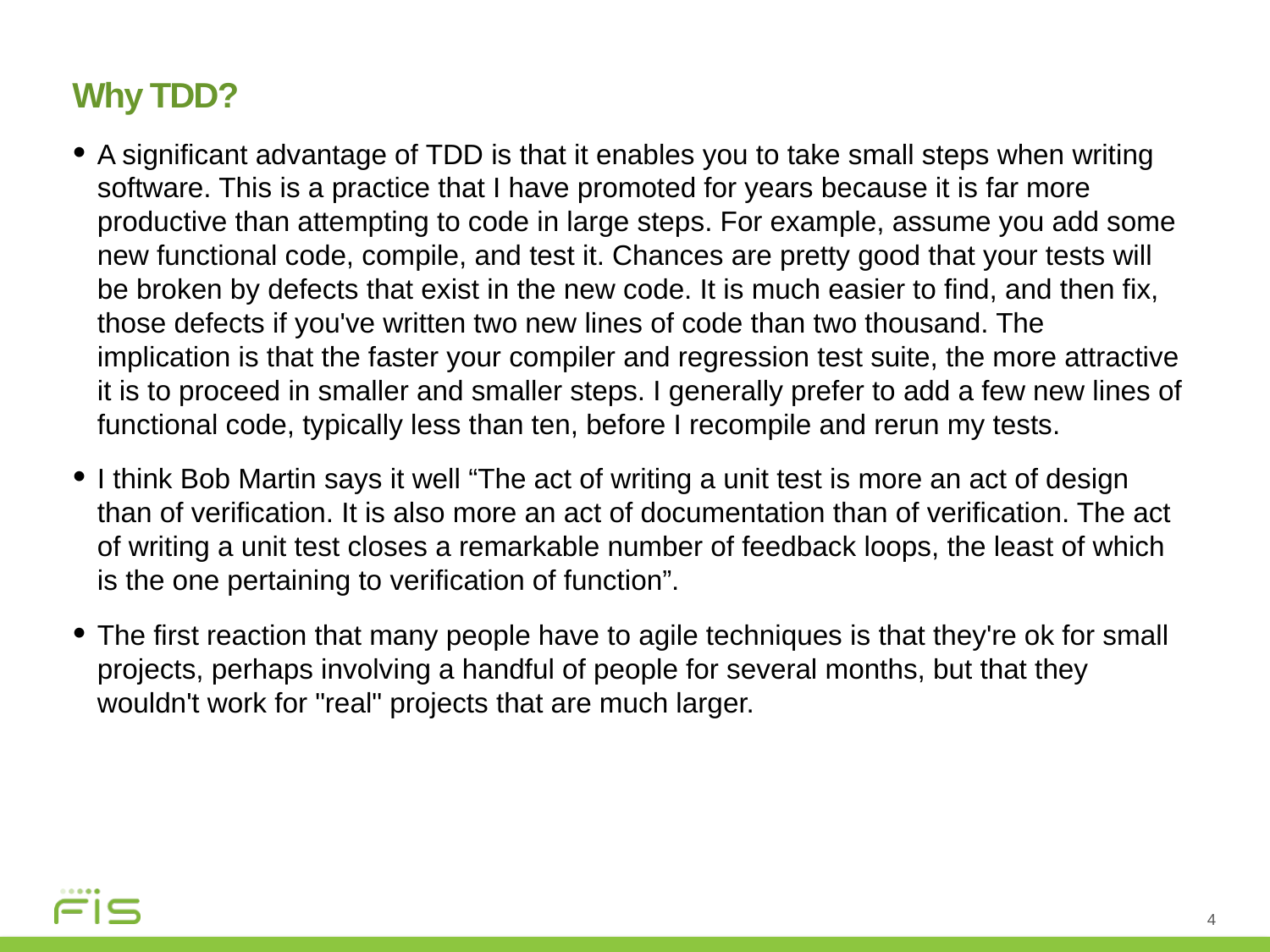

Why TDD?
A significant advantage of TDD is that it enables you to take small steps when writing software. This is a practice that I have promoted for years because it is far more productive than attempting to code in large steps. For example, assume you add some new functional code, compile, and test it. Chances are pretty good that your tests will be broken by defects that exist in the new code. It is much easier to find, and then fix, those defects if you've written two new lines of code than two thousand. The implication is that the faster your compiler and regression test suite, the more attractive it is to proceed in smaller and smaller steps. I generally prefer to add a few new lines of functional code, typically less than ten, before I recompile and rerun my tests.
I think Bob Martin says it well “The act of writing a unit test is more an act of design than of verification. It is also more an act of documentation than of verification. The act of writing a unit test closes a remarkable number of feedback loops, the least of which is the one pertaining to verification of function”.
The first reaction that many people have to agile techniques is that they're ok for small projects, perhaps involving a handful of people for several months, but that they wouldn't work for "real" projects that are much larger.

4